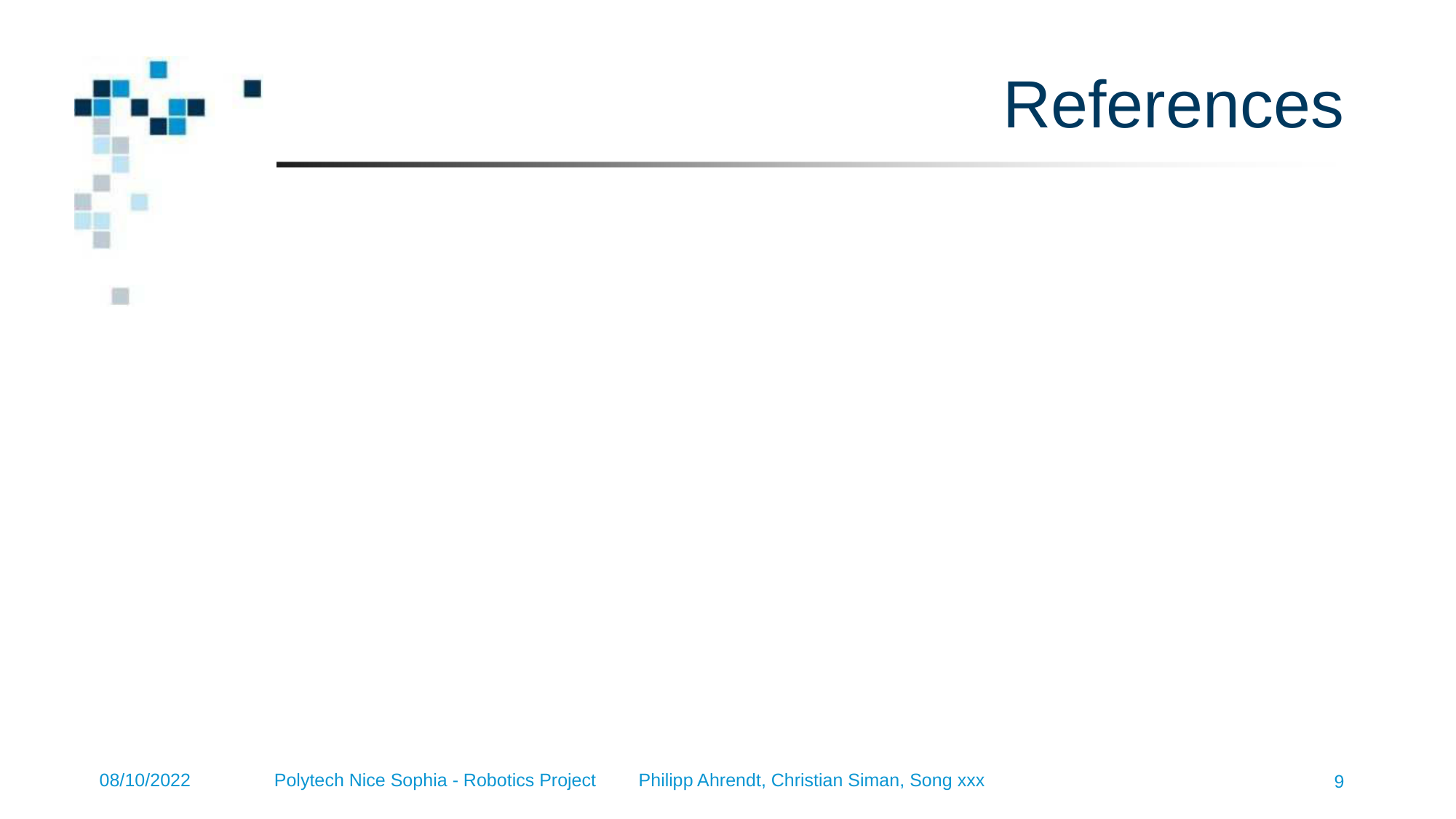

# References

Polytech Nice Sophia - Robotics Project  Philipp Ahrendt, Christian Siman, Song xxx
08/10/2022
9